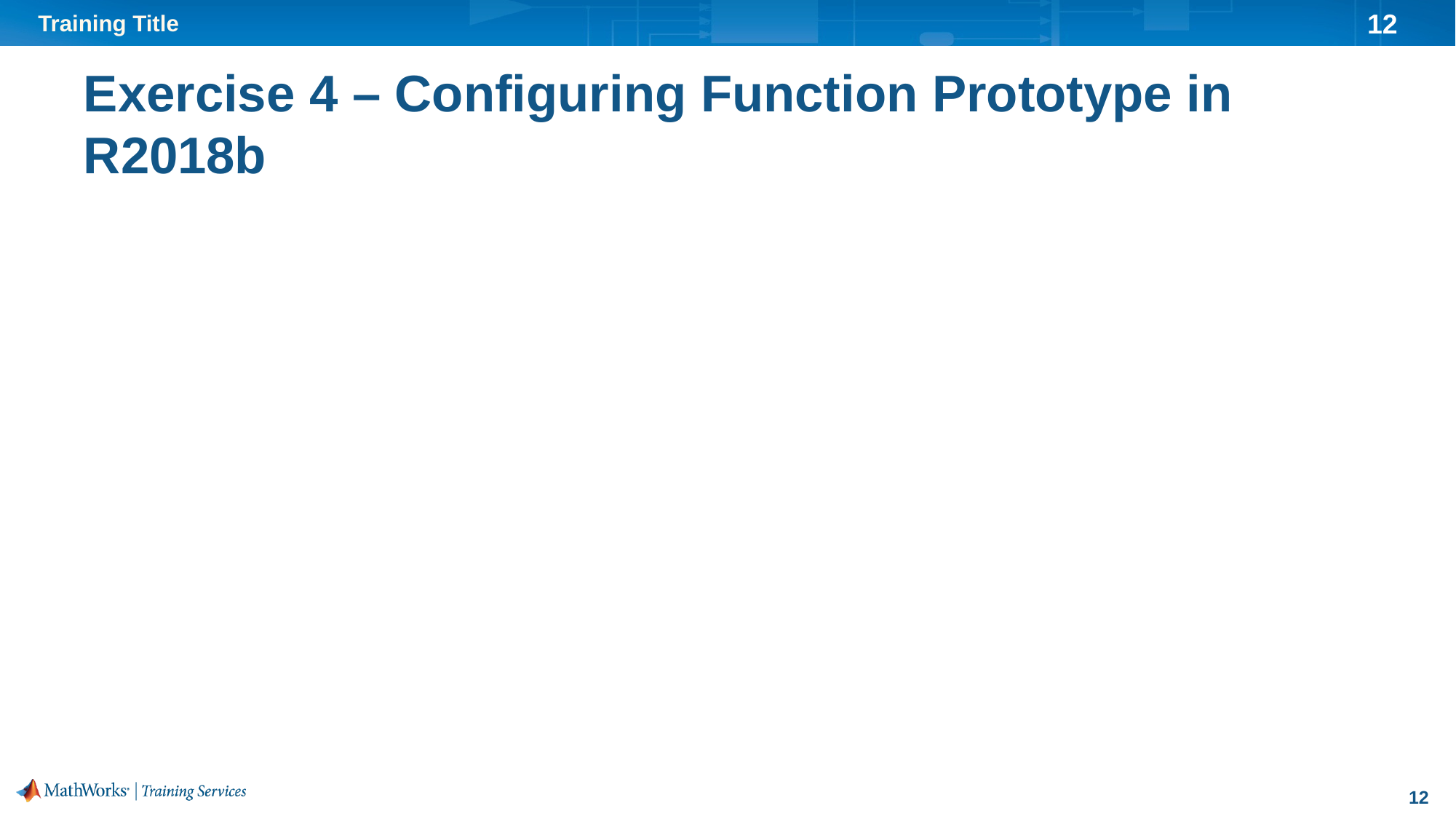

# Exercise 4 – Configuring Function Prototype in R2018b